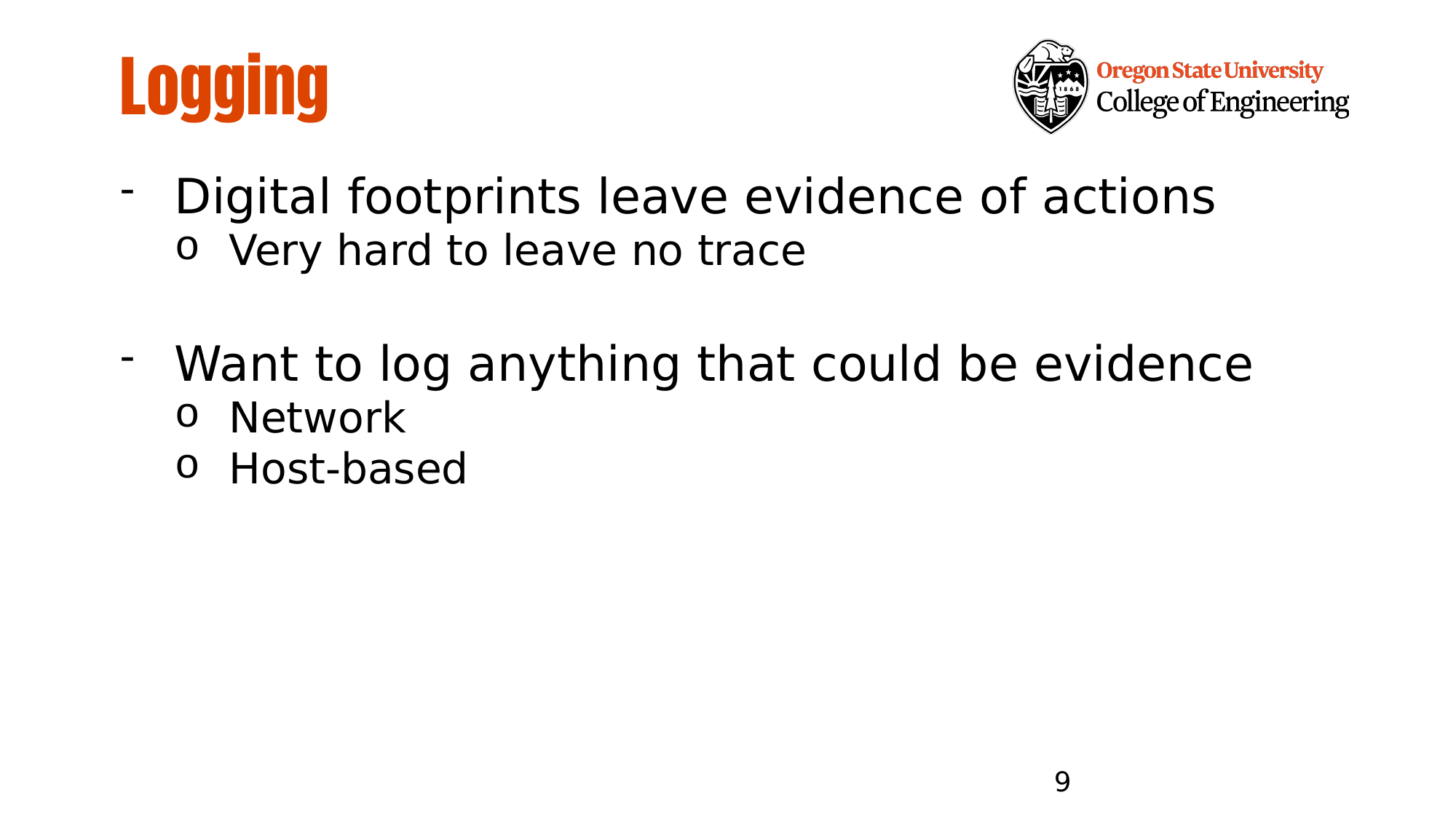

# Logging
Digital footprints leave evidence of actions
Very hard to leave no trace

Want to log anything that could be evidence
Network
Host-based
9